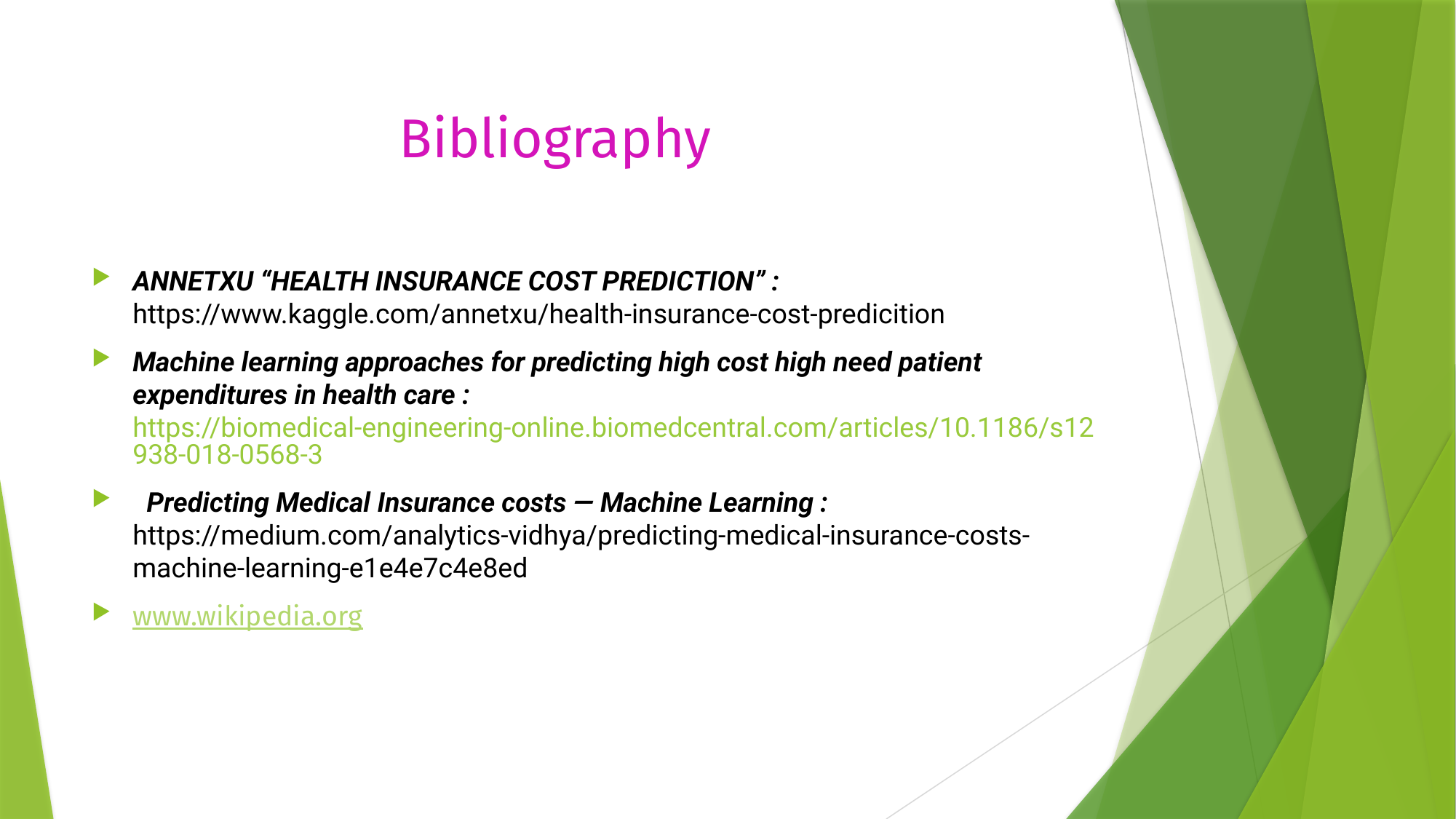

# Bibliography
ANNETXU “HEALTH INSURANCE COST PREDICTION” : https://www.kaggle.com/annetxu/health-insurance-cost-predicition
Machine learning approaches for predicting high cost high need patient expenditures in health care : https://biomedical-engineering-online.biomedcentral.com/articles/10.1186/s12938-018-0568-3
  Predicting Medical Insurance costs — Machine Learning : https://medium.com/analytics-vidhya/predicting-medical-insurance-costs-machine-learning-e1e4e7c4e8ed
www.wikipedia.org